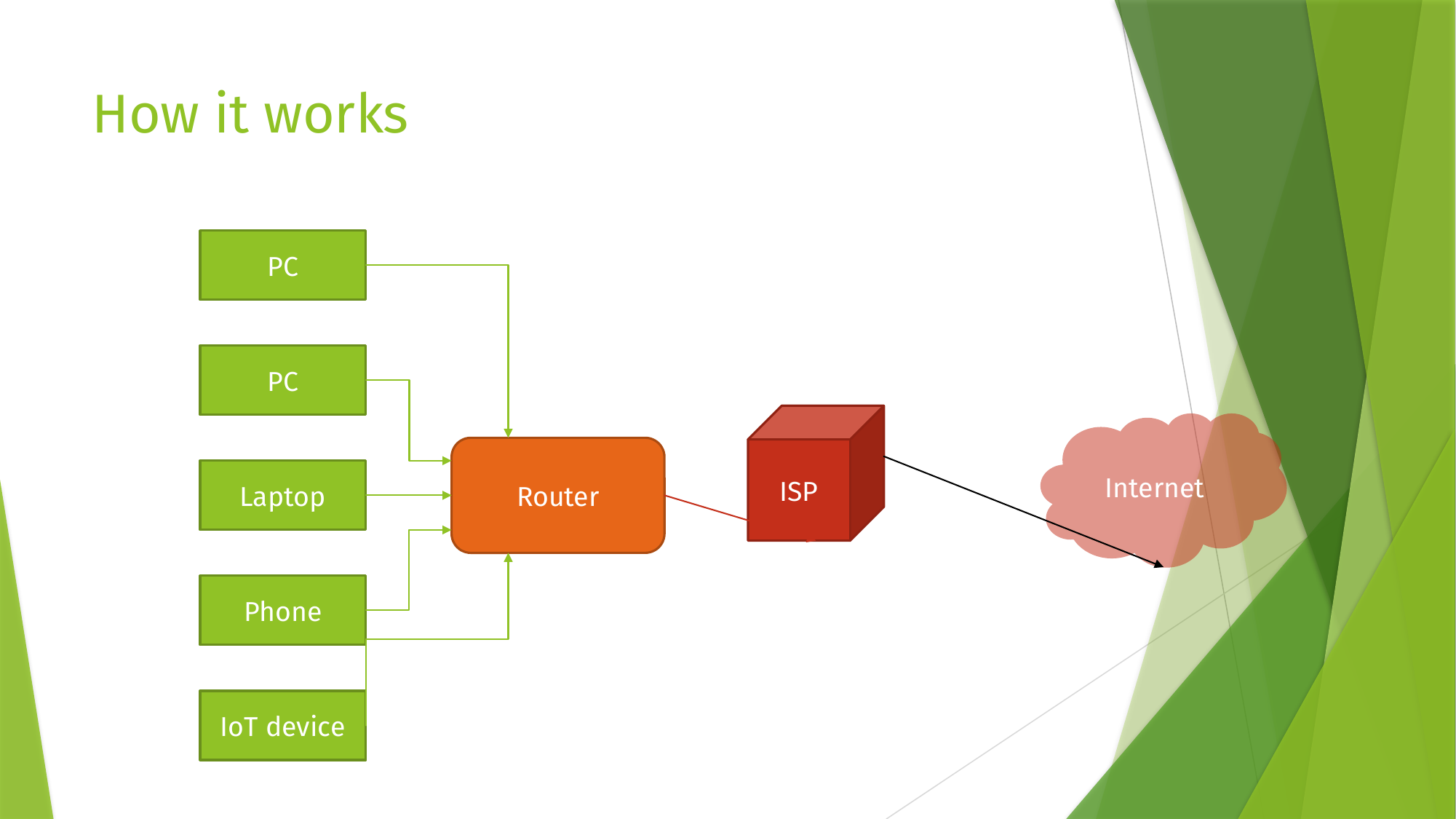

# How it works
PC
PC
ISP
Internet
Router
Laptop
Phone
IoT device